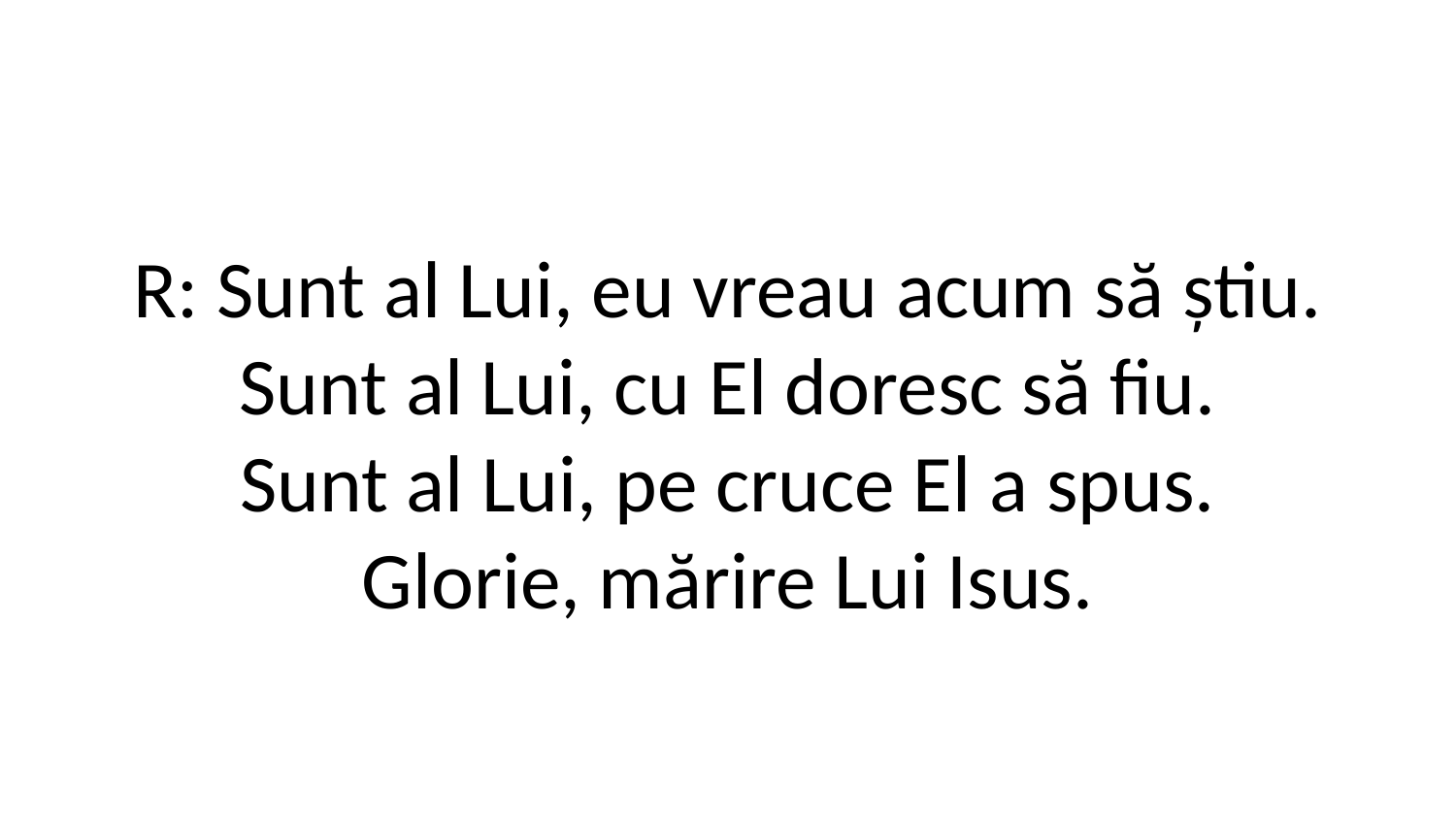

R: Sunt al Lui, eu vreau acum să știu.
Sunt al Lui, cu El doresc să fiu.
Sunt al Lui, pe cruce El a spus.
Glorie, mărire Lui Isus.